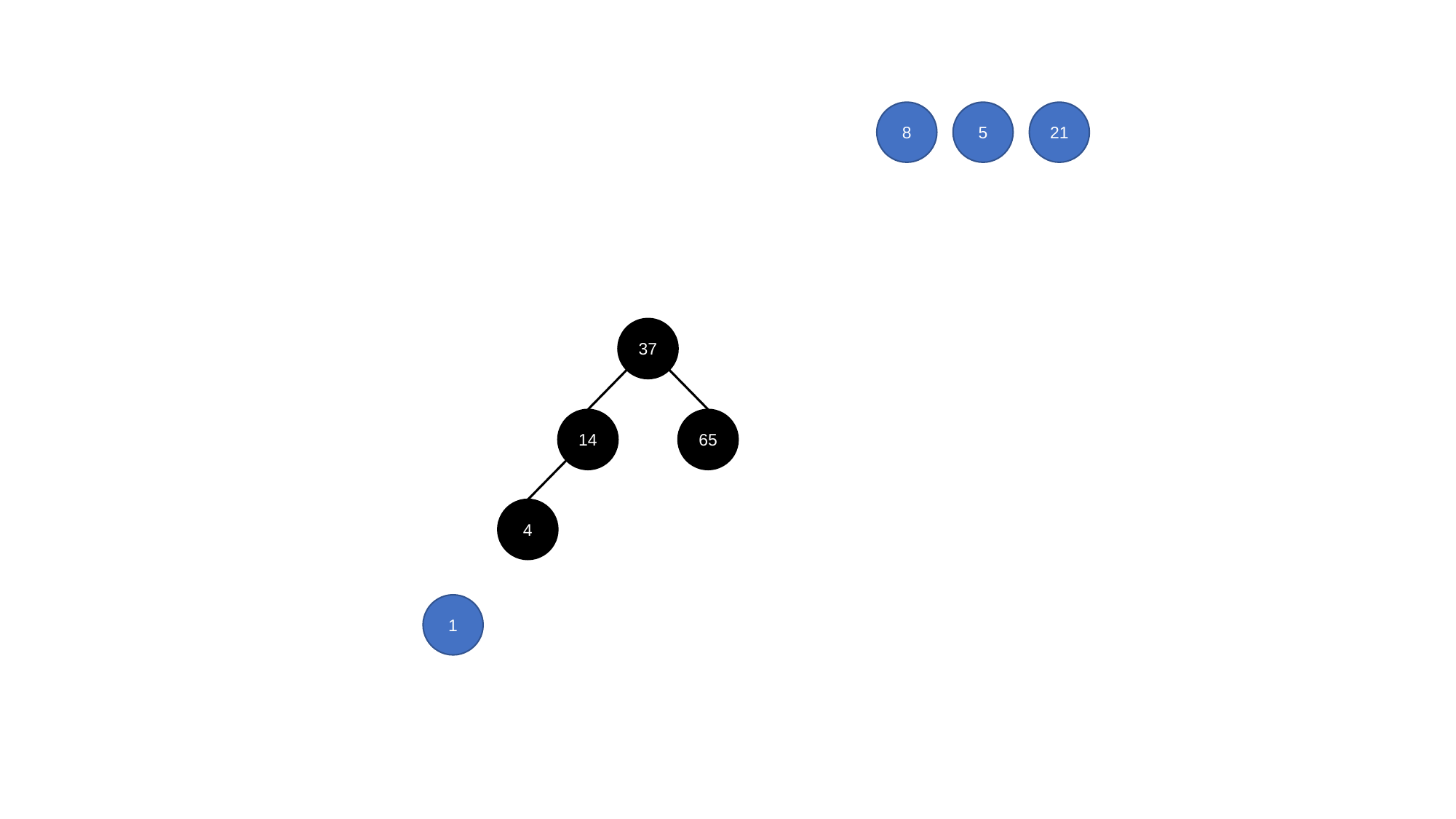

8
5
21
37
14
65
4
1